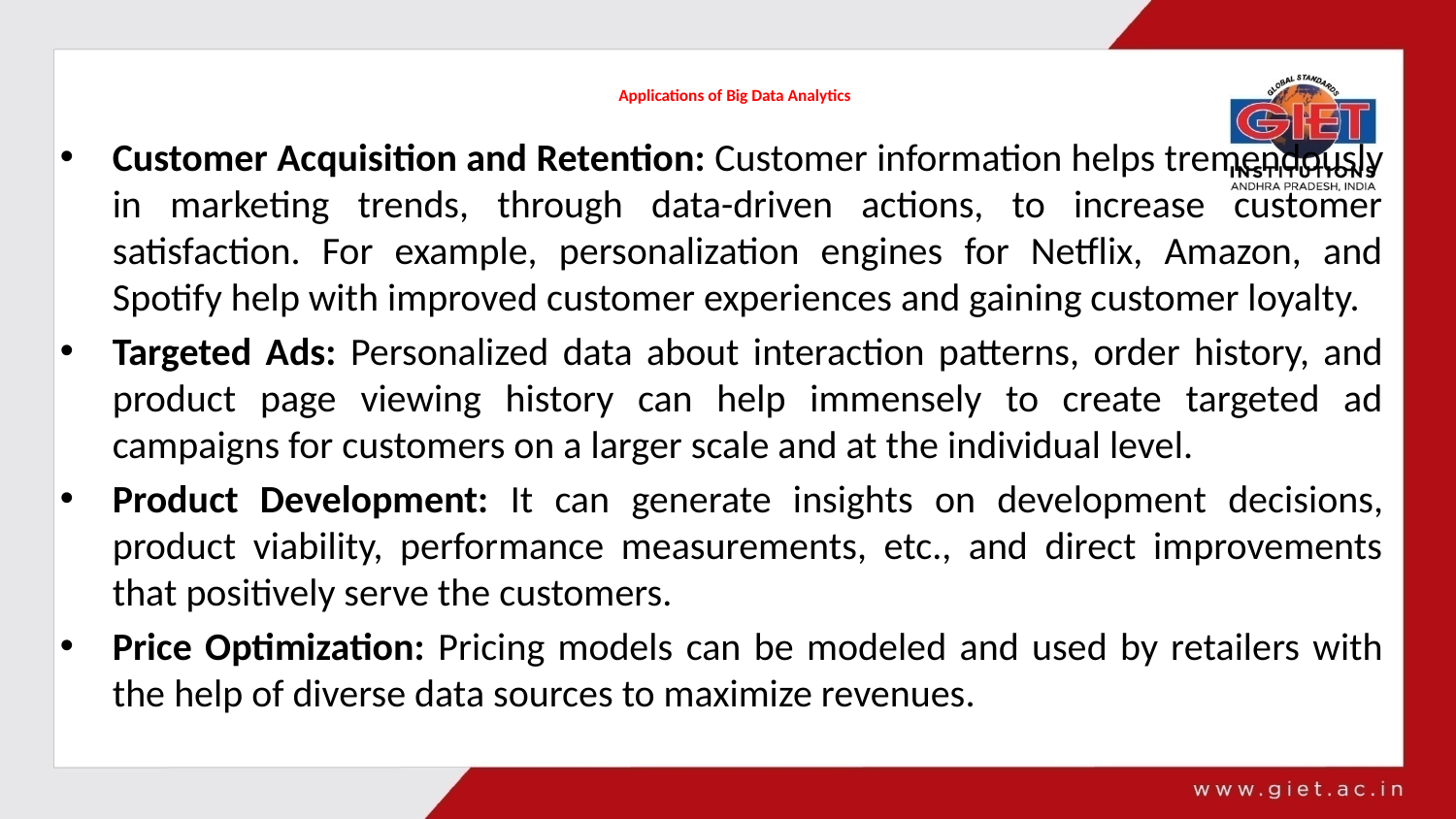

# Applications of Big Data Analytics
Customer Acquisition and Retention: Customer information helps tremendously in marketing trends, through data-driven actions, to increase customer satisfaction. For example, personalization engines for Netflix, Amazon, and Spotify help with improved customer experiences and gaining customer loyalty.
Targeted Ads: Personalized data about interaction patterns, order history, and product page viewing history can help immensely to create targeted ad campaigns for customers on a larger scale and at the individual level.
Product Development: It can generate insights on development decisions, product viability, performance measurements, etc., and direct improvements that positively serve the customers.
Price Optimization: Pricing models can be modeled and used by retailers with the help of diverse data sources to maximize revenues.